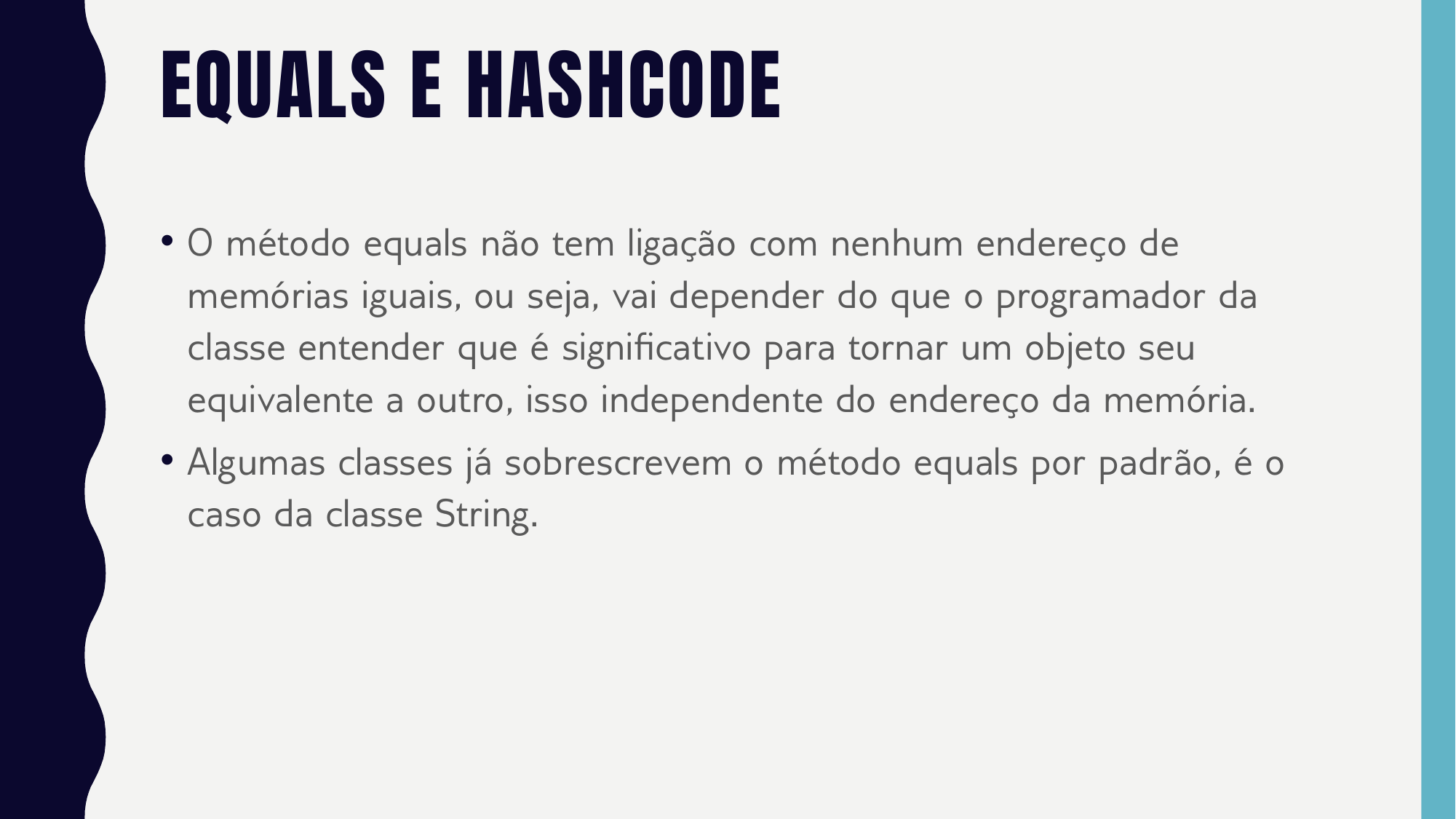

# Equals e hashcode
O método equals não tem ligação com nenhum endereço de memórias iguais, ou seja, vai depender do que o programador da classe entender que é significativo para tornar um objeto seu equivalente a outro, isso independente do endereço da memória.
Algumas classes já sobrescrevem o método equals por padrão, é o caso da classe String.